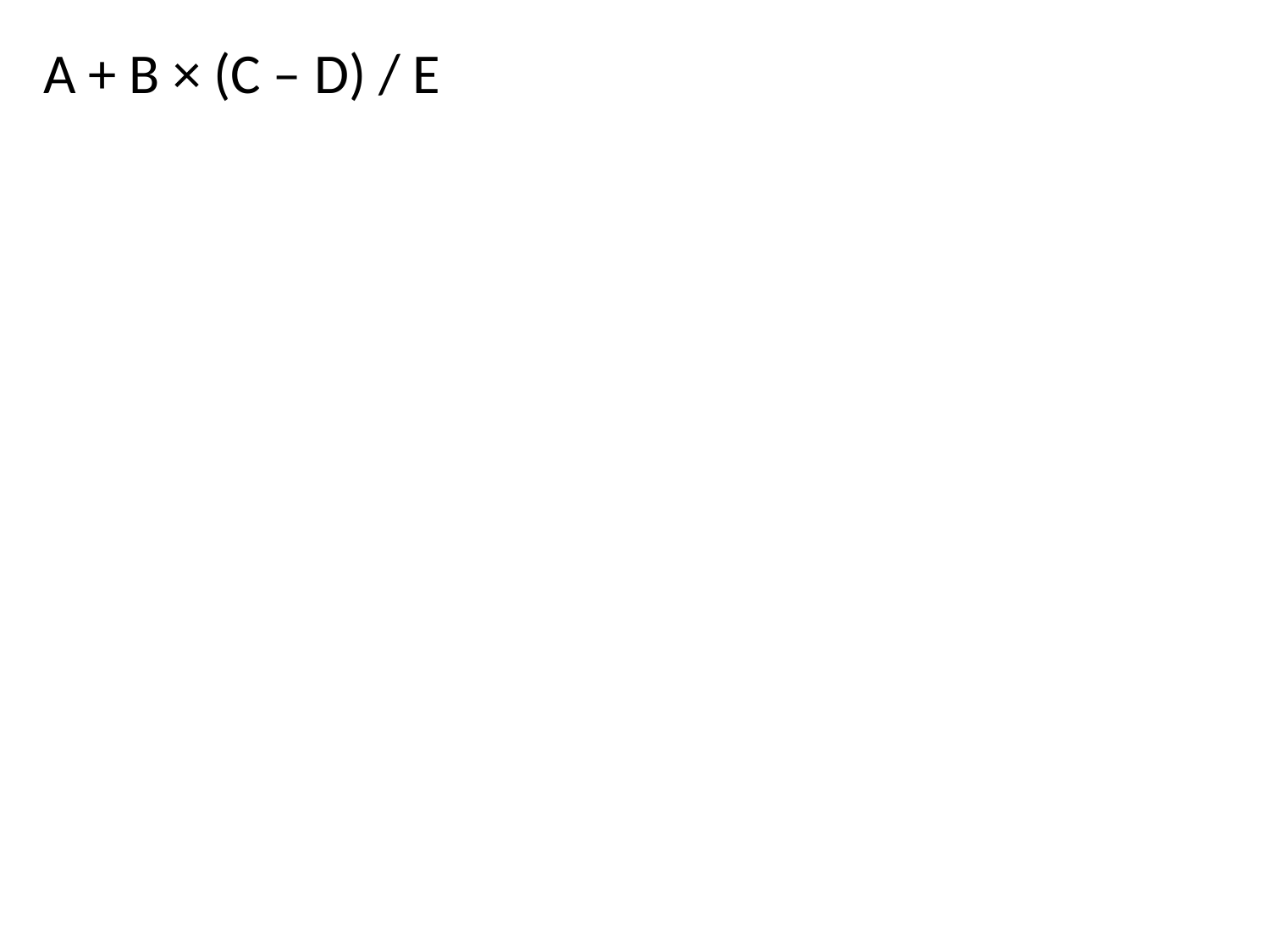

A + B × (C – D) / E